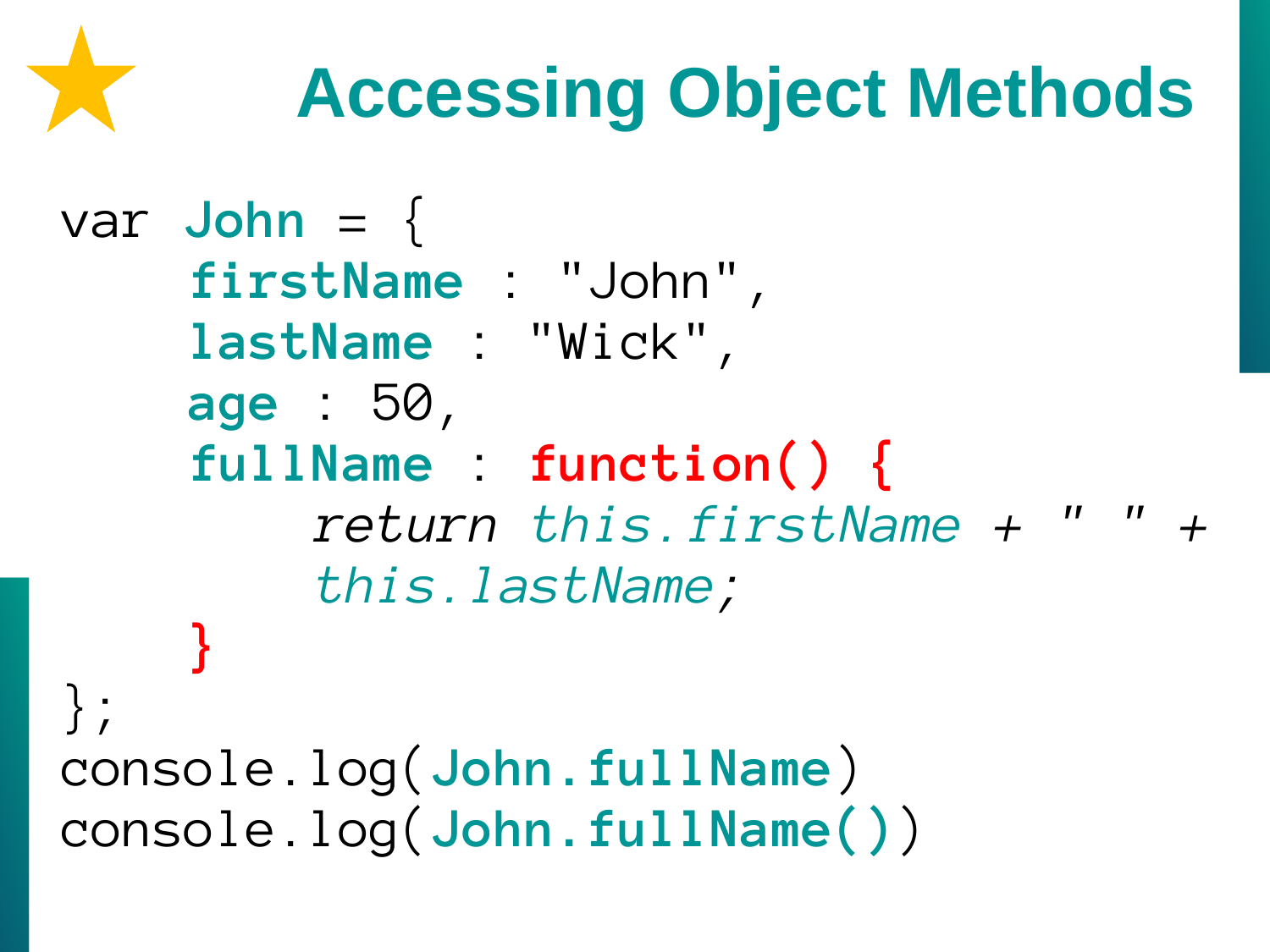

Accessing Object Methods

var John = {
	firstName : "John",
	lastName : "Wick",
	age : 50,
	fullName : function() {
		return this.firstName + " " + 		this.lastName;
	}
};
console.log(John.fullName)
console.log(John.fullName())